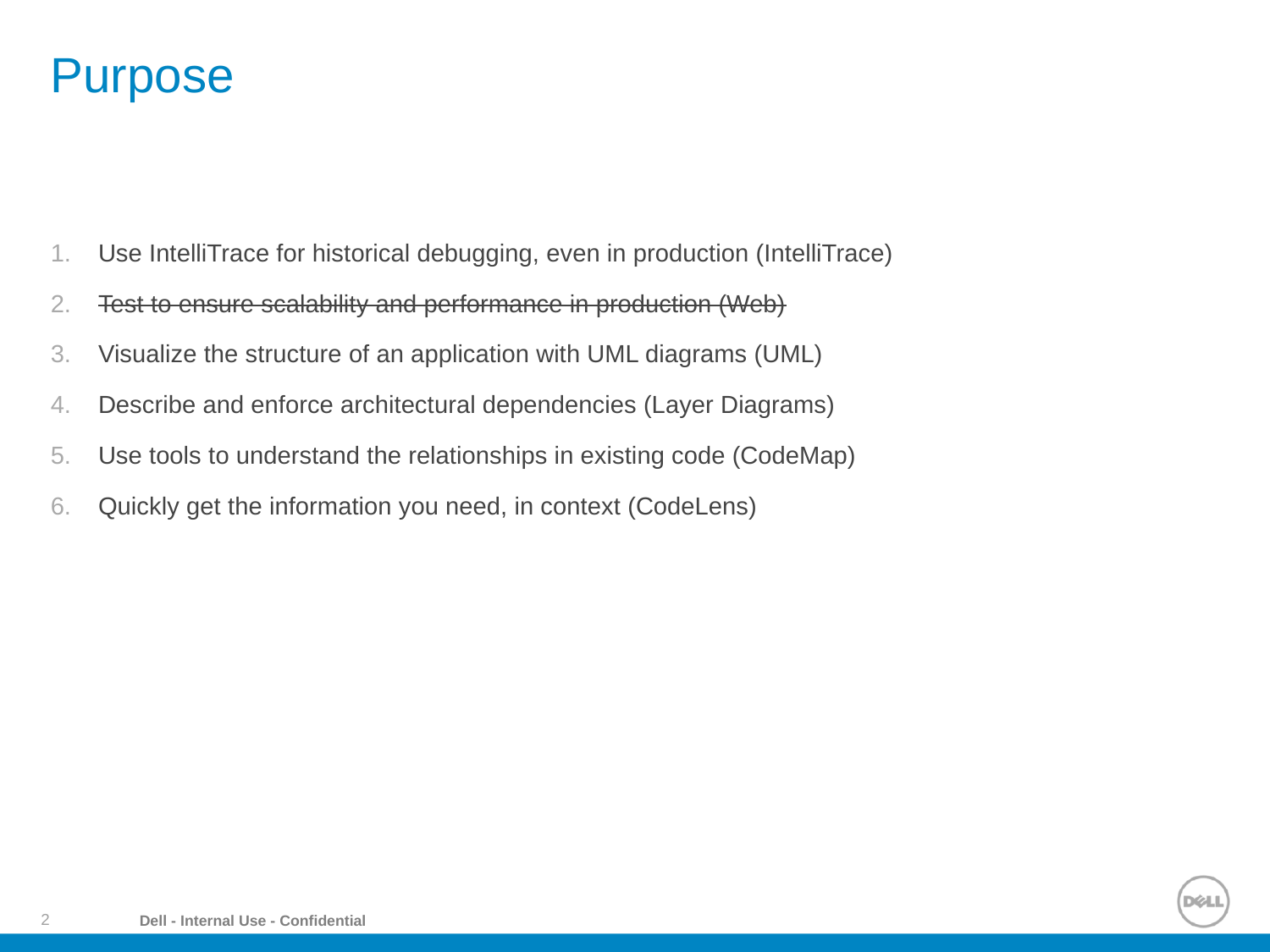

# Purpose
Use IntelliTrace for historical debugging, even in production (IntelliTrace)
Test to ensure scalability and performance in production (Web)
Visualize the structure of an application with UML diagrams (UML)
Describe and enforce architectural dependencies (Layer Diagrams)
Use tools to understand the relationships in existing code (CodeMap)
Quickly get the information you need, in context (CodeLens)